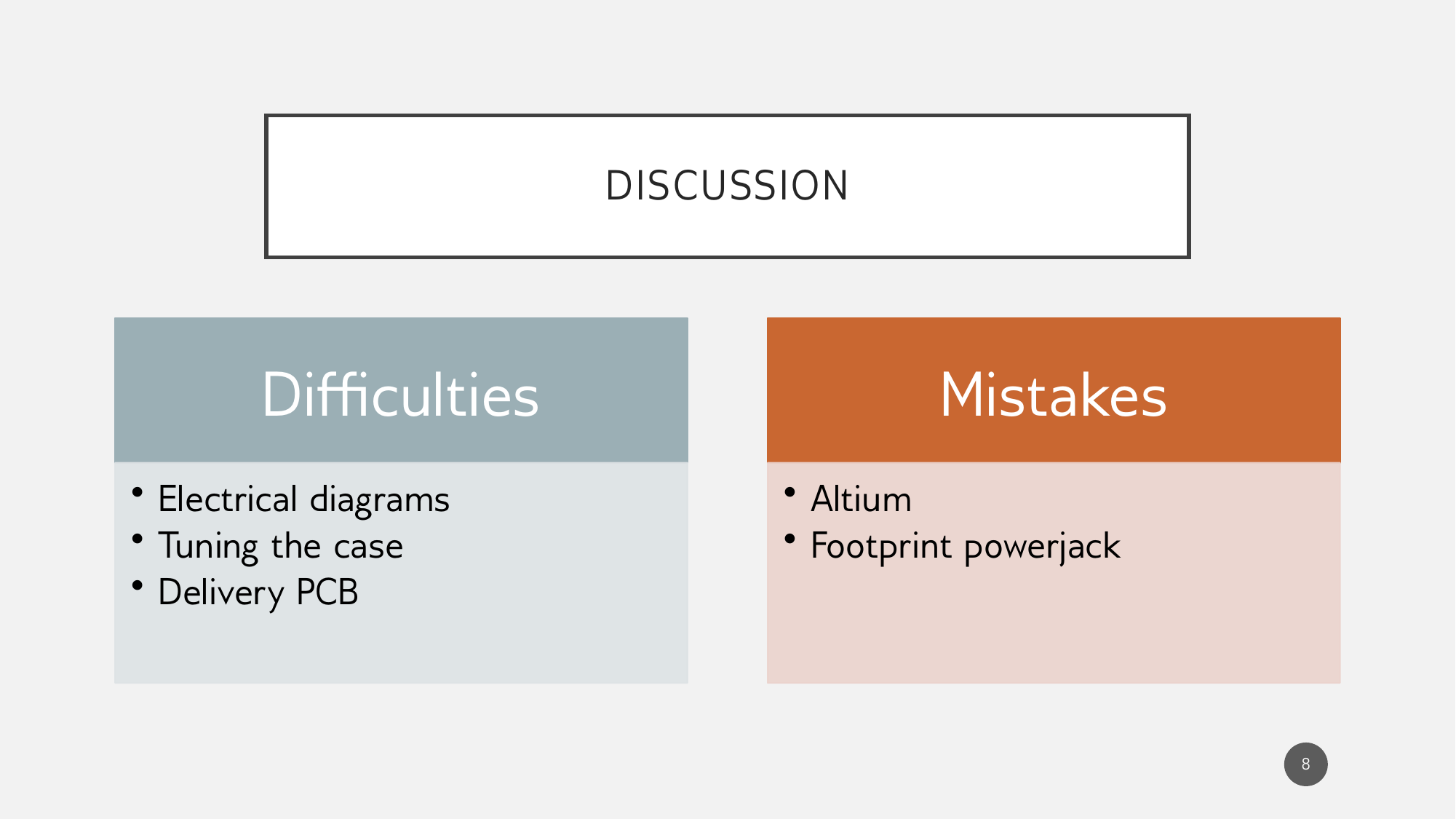

# discussion
Difficulties
Electrical diagrams
Tuning the case
Delivery PCB
Mistakes
Altium
Footprint powerjack
8